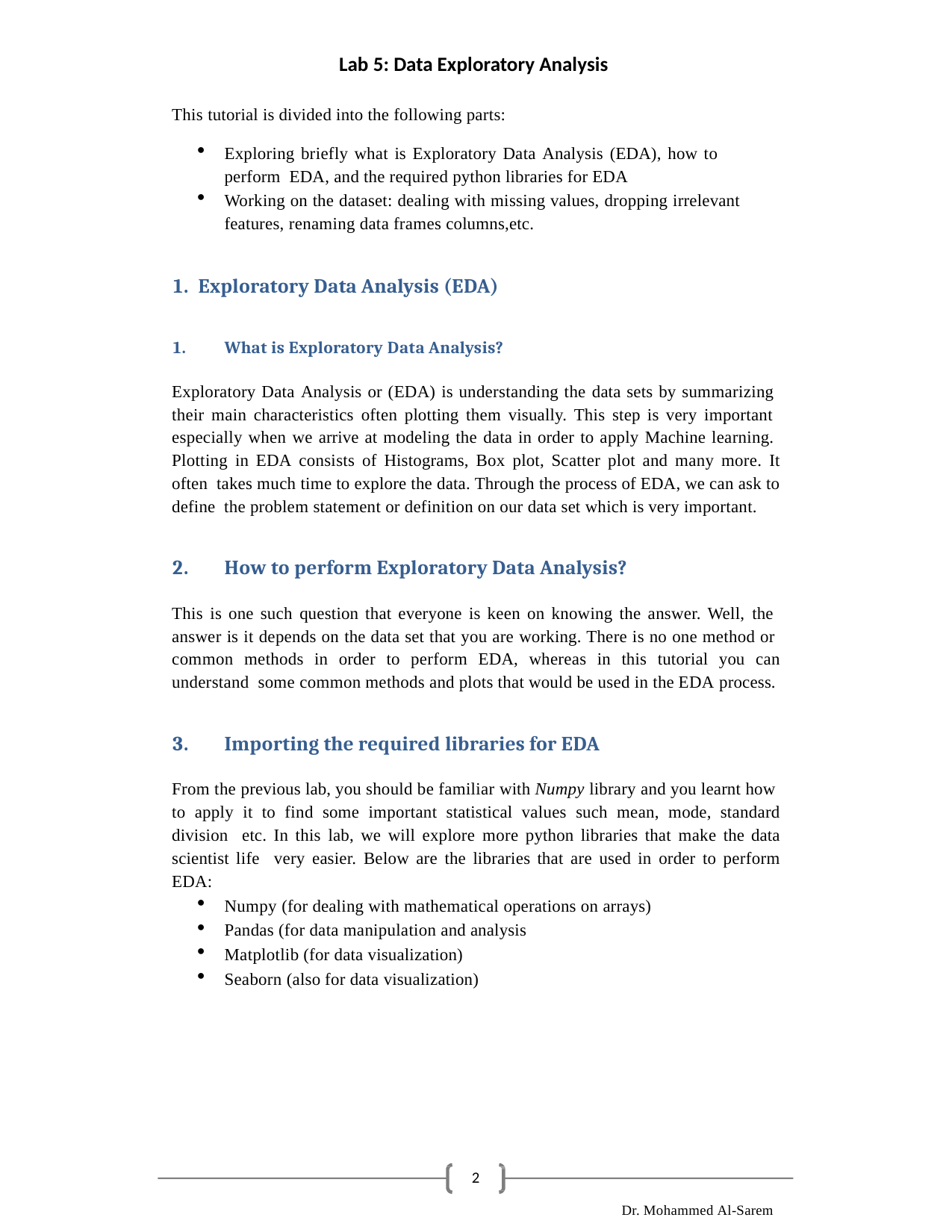

Lab 5: Data Exploratory Analysis

This tutorial is divided into the following parts:
Exploring briefly what is Exploratory Data Analysis (EDA), how to perform  EDA, and the required python libraries for EDA
Working on the dataset: dealing with missing values, dropping irrelevant  features, renaming data frames columns,etc.

Exploratory Data Analysis (EDA)

What is Exploratory Data Analysis?

Exploratory Data Analysis or (EDA) is understanding the data sets by summarizing  their main characteristics often plotting them visually. This step is very important  especially when we arrive at modeling the data in order to apply Machine learning.  Plotting in EDA consists of Histograms, Box plot, Scatter plot and many more. It often  takes much time to explore the data. Through the process of EDA, we can ask to define  the problem statement or definition on our data set which is very important.

How to perform Exploratory Data Analysis?
This is one such question that everyone is keen on knowing the answer. Well, the  answer is it depends on the data set that you are working. There is no one method or  common methods in order to perform EDA, whereas in this tutorial you can understand  some common methods and plots that would be used in the EDA process.

Importing the required libraries for EDA
From the previous lab, you should be familiar with Numpy library and you learnt how  to apply it to find some important statistical values such mean, mode, standard division  etc. In this lab, we will explore more python libraries that make the data scientist life  very easier. Below are the libraries that are used in order to perform EDA:
Numpy (for dealing with mathematical operations on arrays)
Pandas (for data manipulation and analysis
Matplotlib (for data visualization)
Seaborn (also for data visualization)

2
Dr. Mohammed Al-Sarem